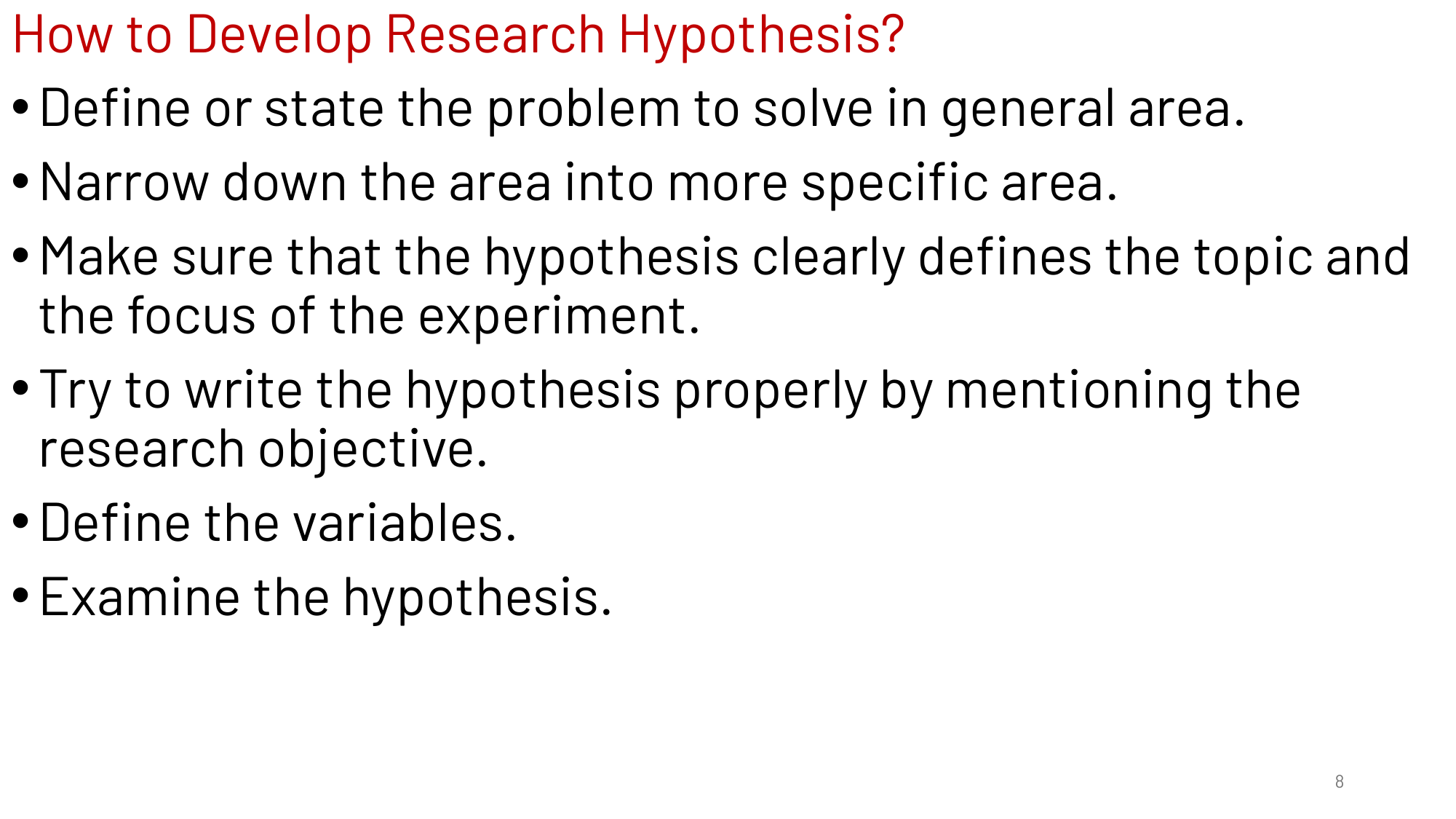

How to Develop Research Hypothesis?
Define or state the problem to solve in general area.
Narrow down the area into more specific area.
Make sure that the hypothesis clearly defines the topic and the focus of the experiment.
Try to write the hypothesis properly by mentioning the research objective.
Define the variables.
Examine the hypothesis.

8